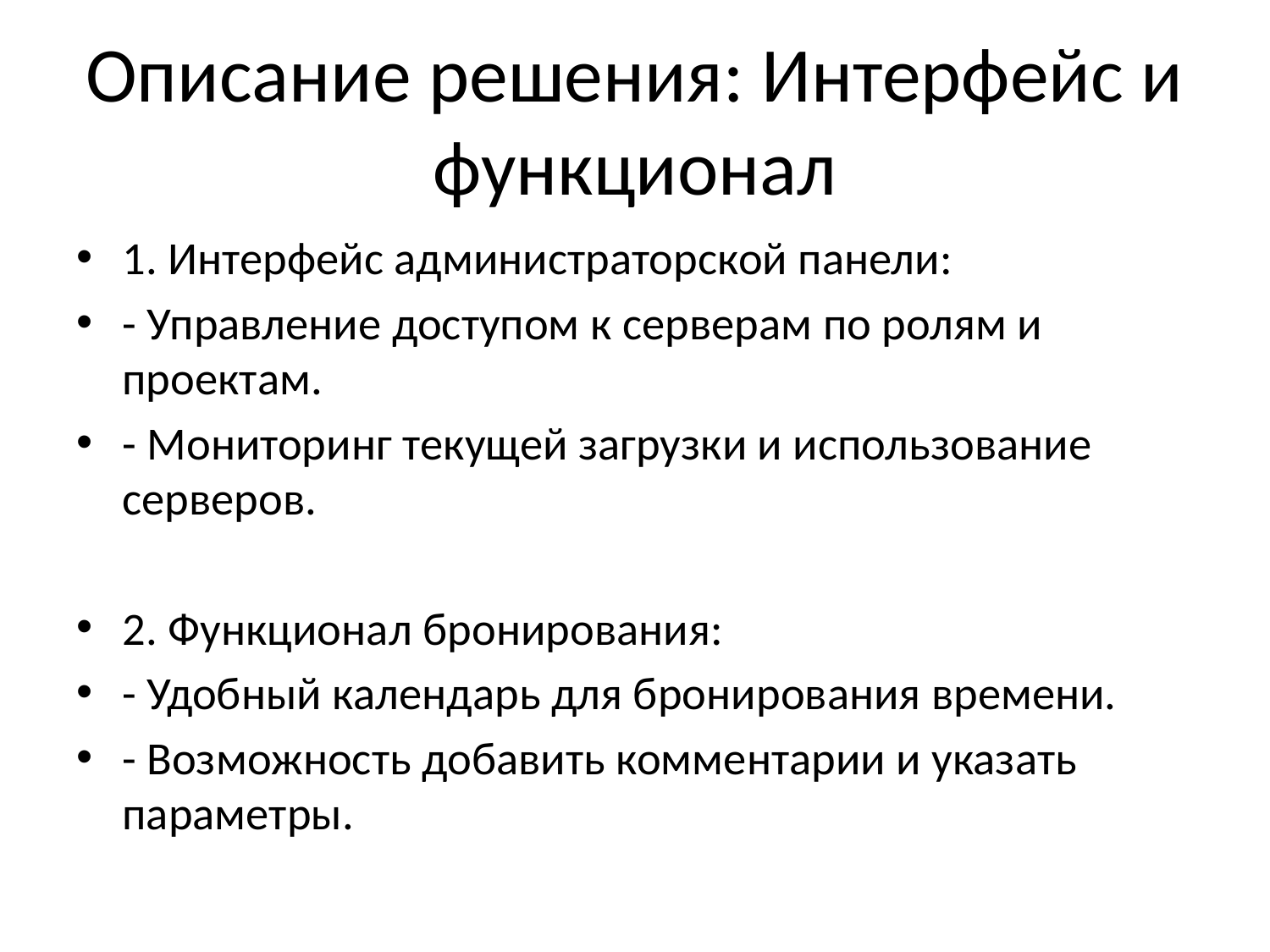

# Описание решения: Интерфейс и функционал
1. Интерфейс администраторской панели:
- Управление доступом к серверам по ролям и проектам.
- Мониторинг текущей загрузки и использование серверов.

2. Функционал бронирования:
- Удобный календарь для бронирования времени.
- Возможность добавить комментарии и указать параметры.